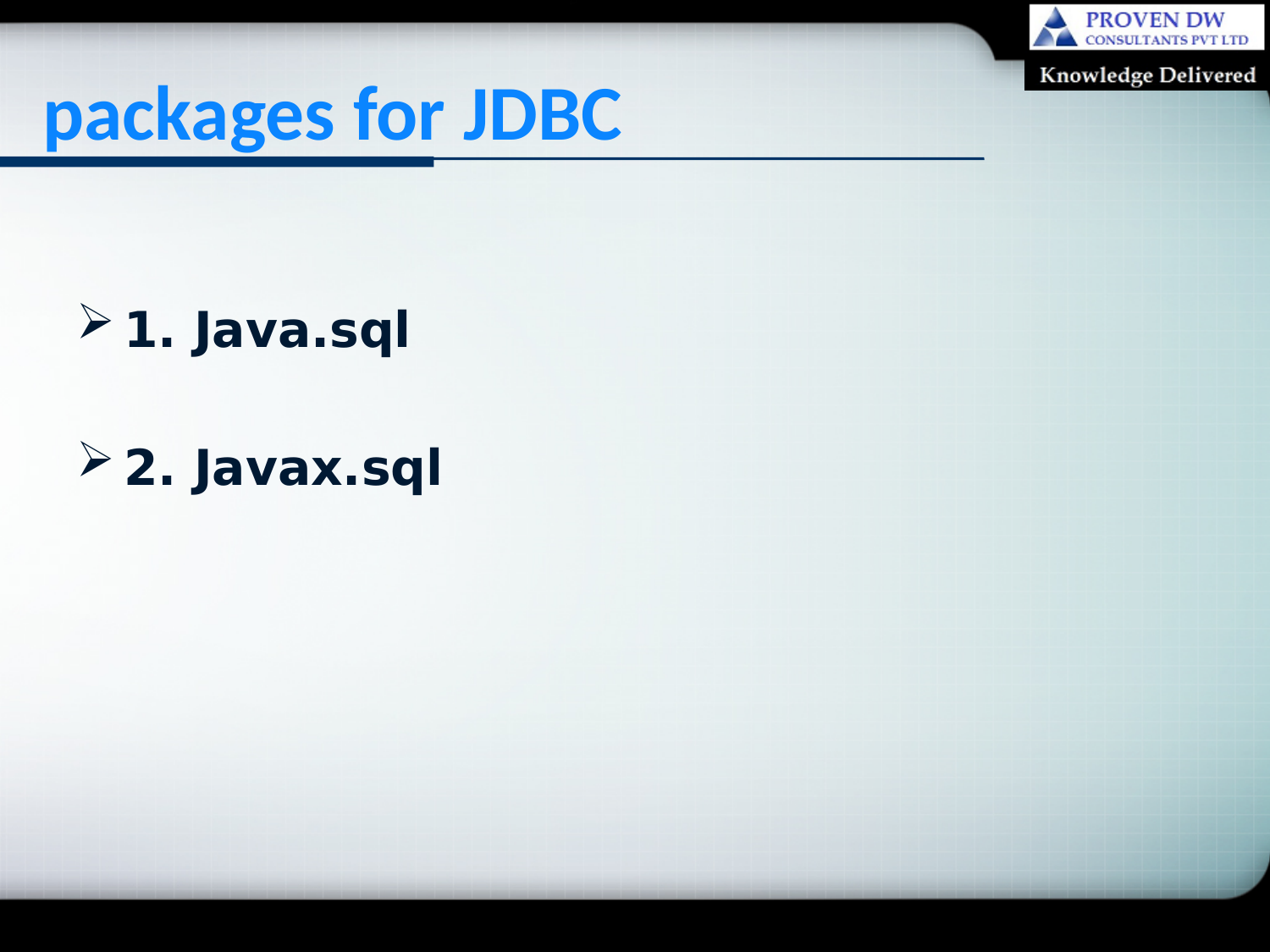

# packages for JDBC

1. Java.sql

2. Javax.sql